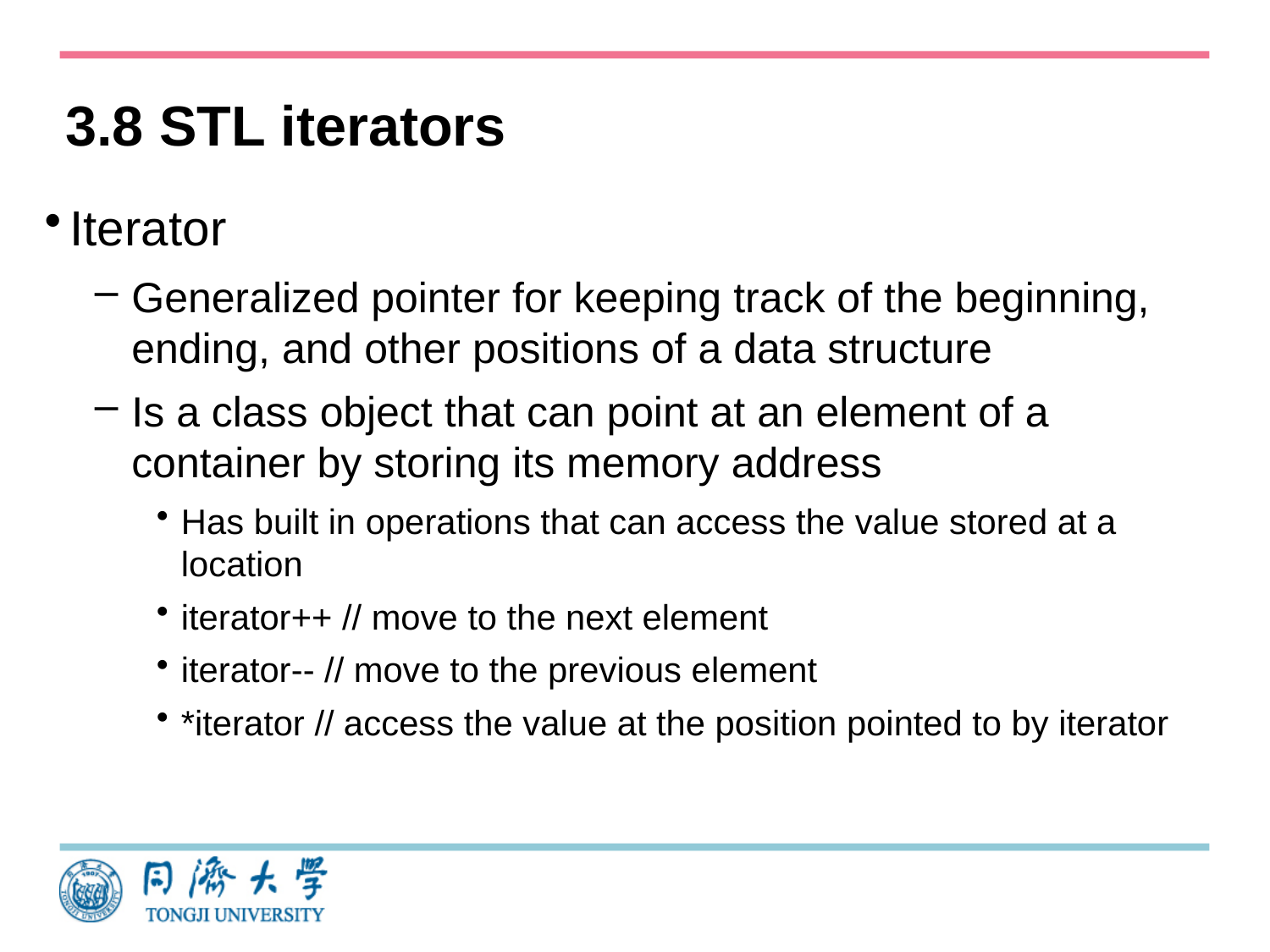

# 3.8 STL iterators
Iterator
Generalized pointer for keeping track of the beginning, ending, and other positions of a data structure
Is a class object that can point at an element of a container by storing its memory address
Has built in operations that can access the value stored at a location
iterator++ // move to the next element
iterator-- // move to the previous element
*iterator // access the value at the position pointed to by iterator